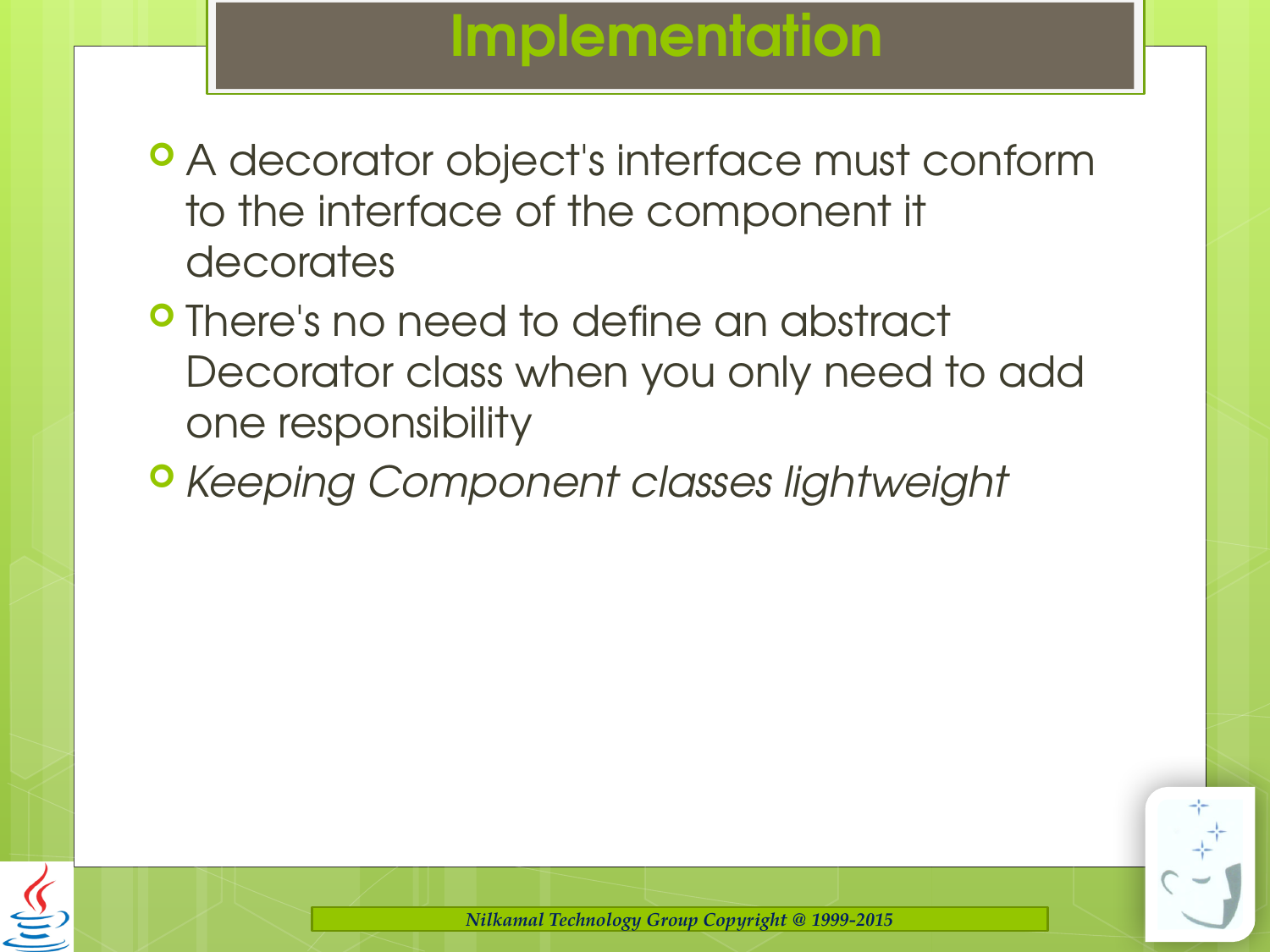

# Implementation
A decorator object's interface must conform to the interface of the component it decorates
There's no need to define an abstract Decorator class when you only need to add one responsibility
Keeping Component classes lightweight